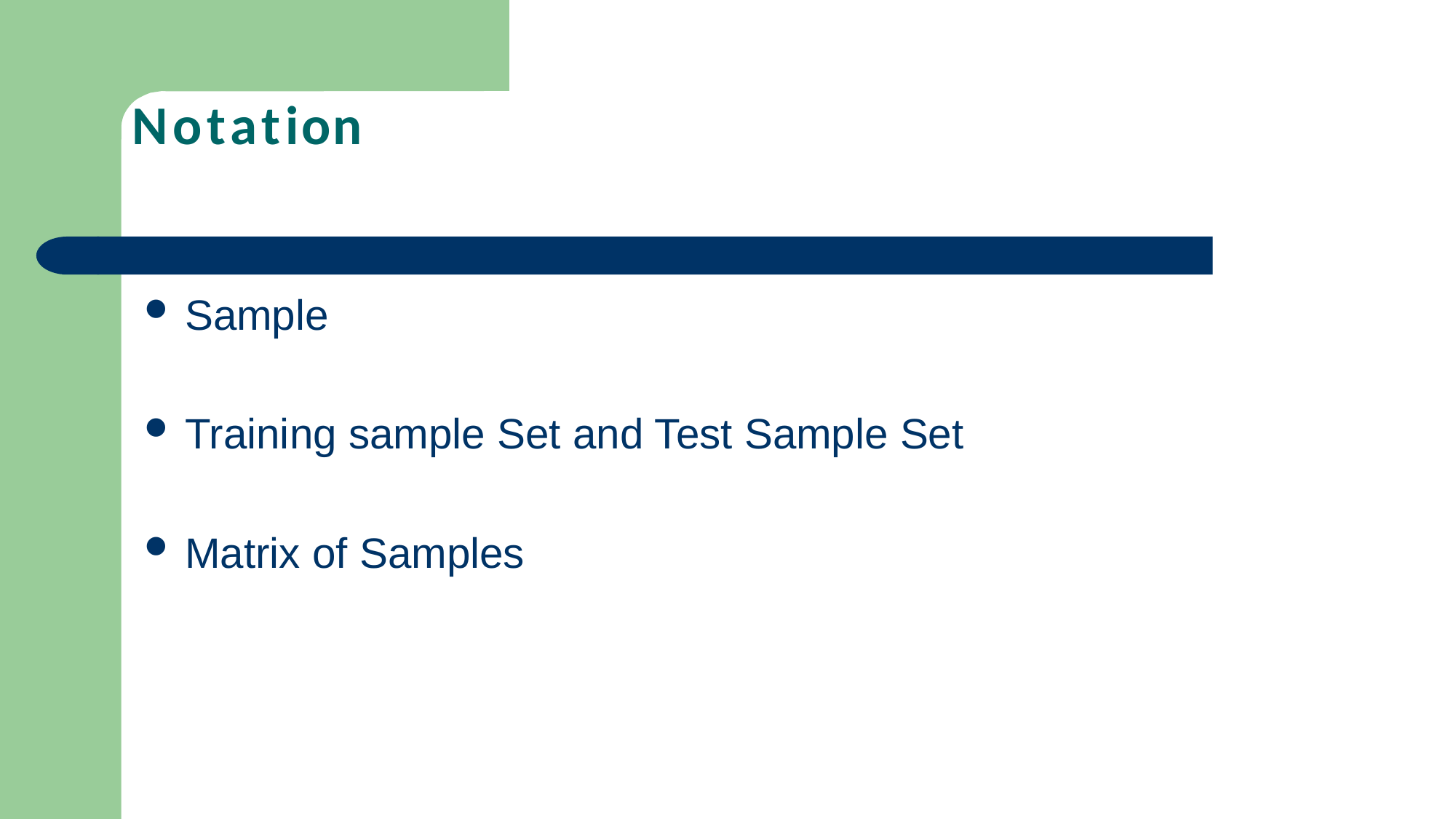

# Notation
Sample

Training sample Set and Test Sample Set

Matrix of Samples